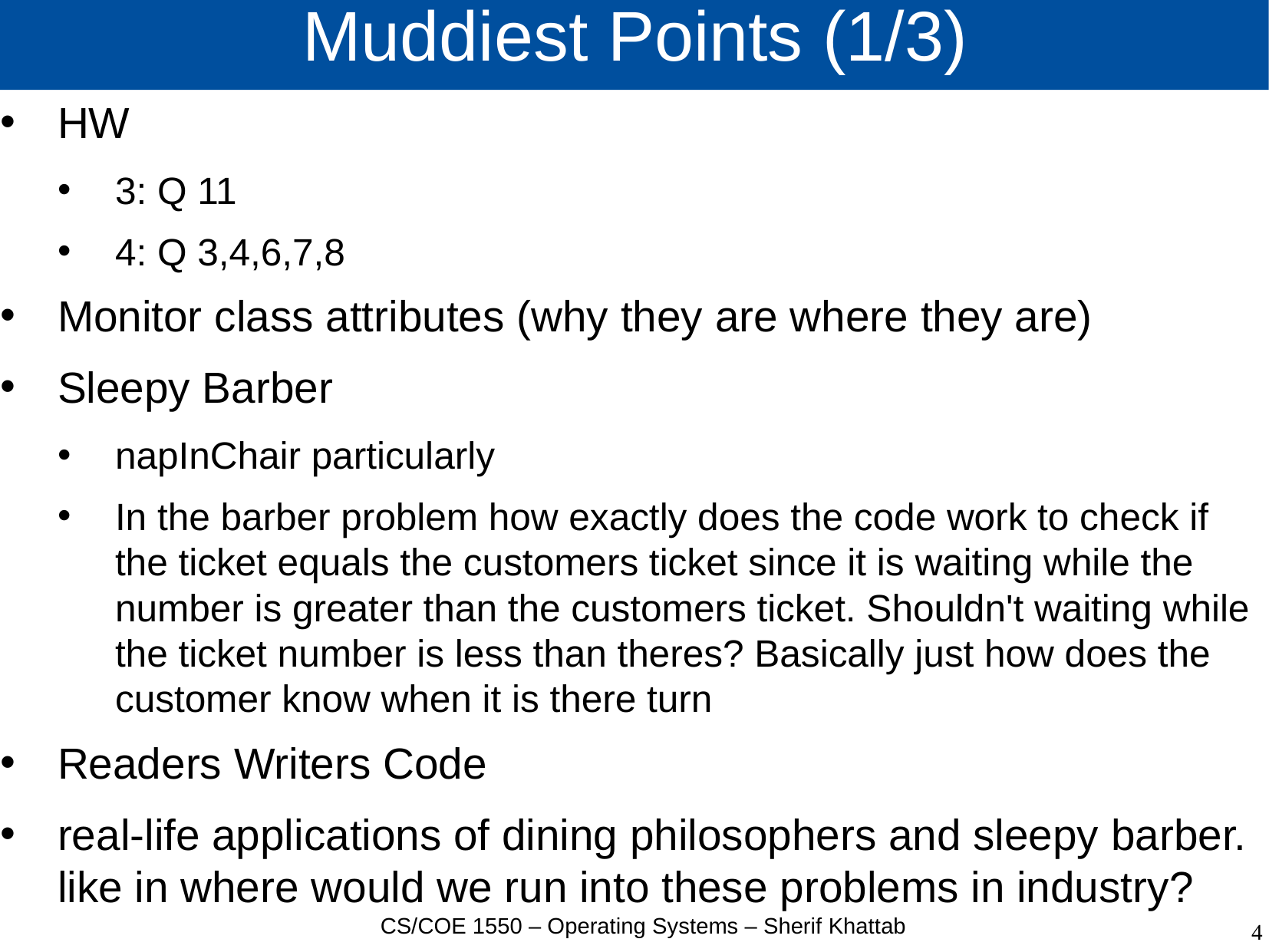

# Muddiest Points (1/3)
HW
3: Q 11
4: Q 3,4,6,7,8
Monitor class attributes (why they are where they are)
Sleepy Barber
napInChair particularly
In the barber problem how exactly does the code work to check if the ticket equals the customers ticket since it is waiting while the number is greater than the customers ticket. Shouldn't waiting while the ticket number is less than theres? Basically just how does the customer know when it is there turn
Readers Writers Code
real-life applications of dining philosophers and sleepy barber. like in where would we run into these problems in industry?
CS/COE 1550 – Operating Systems – Sherif Khattab
4